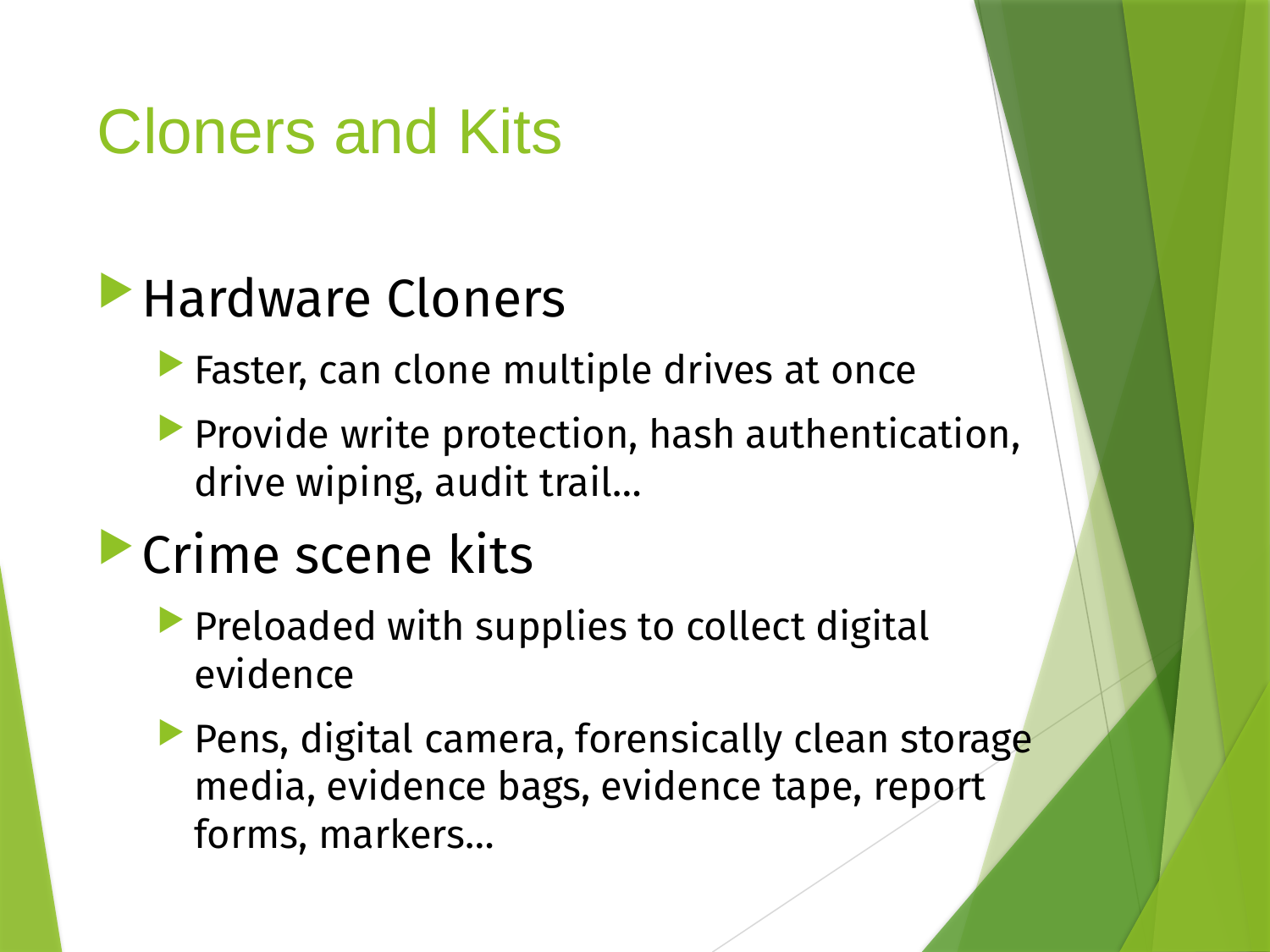

# Cloners and Kits
Hardware Cloners
Faster, can clone multiple drives at once
Provide write protection, hash authentication, drive wiping, audit trail…
Crime scene kits
Preloaded with supplies to collect digital evidence
Pens, digital camera, forensically clean storage media, evidence bags, evidence tape, report forms, markers…